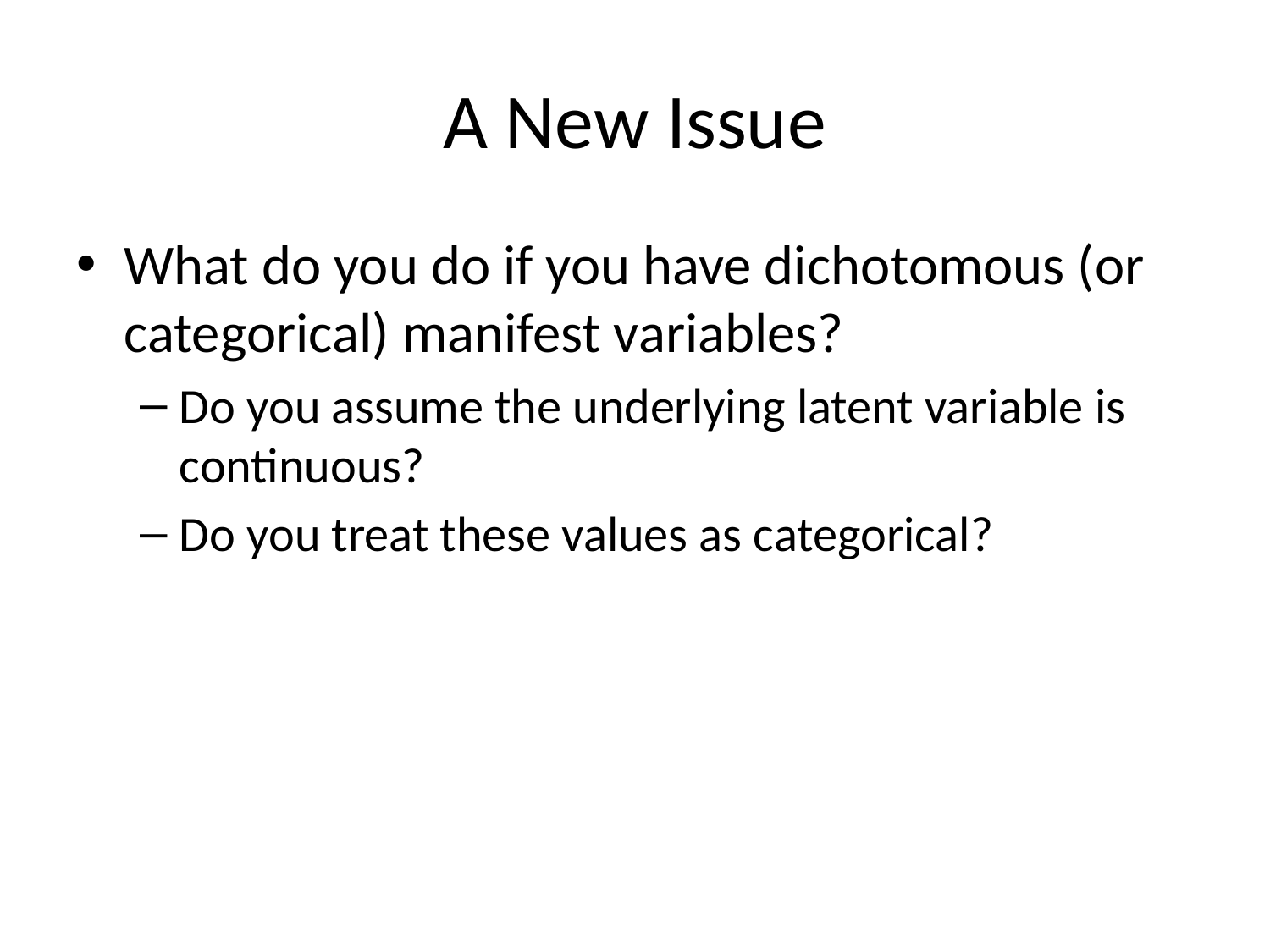

# A New Issue
What do you do if you have dichotomous (or categorical) manifest variables?
Do you assume the underlying latent variable is continuous?
Do you treat these values as categorical?